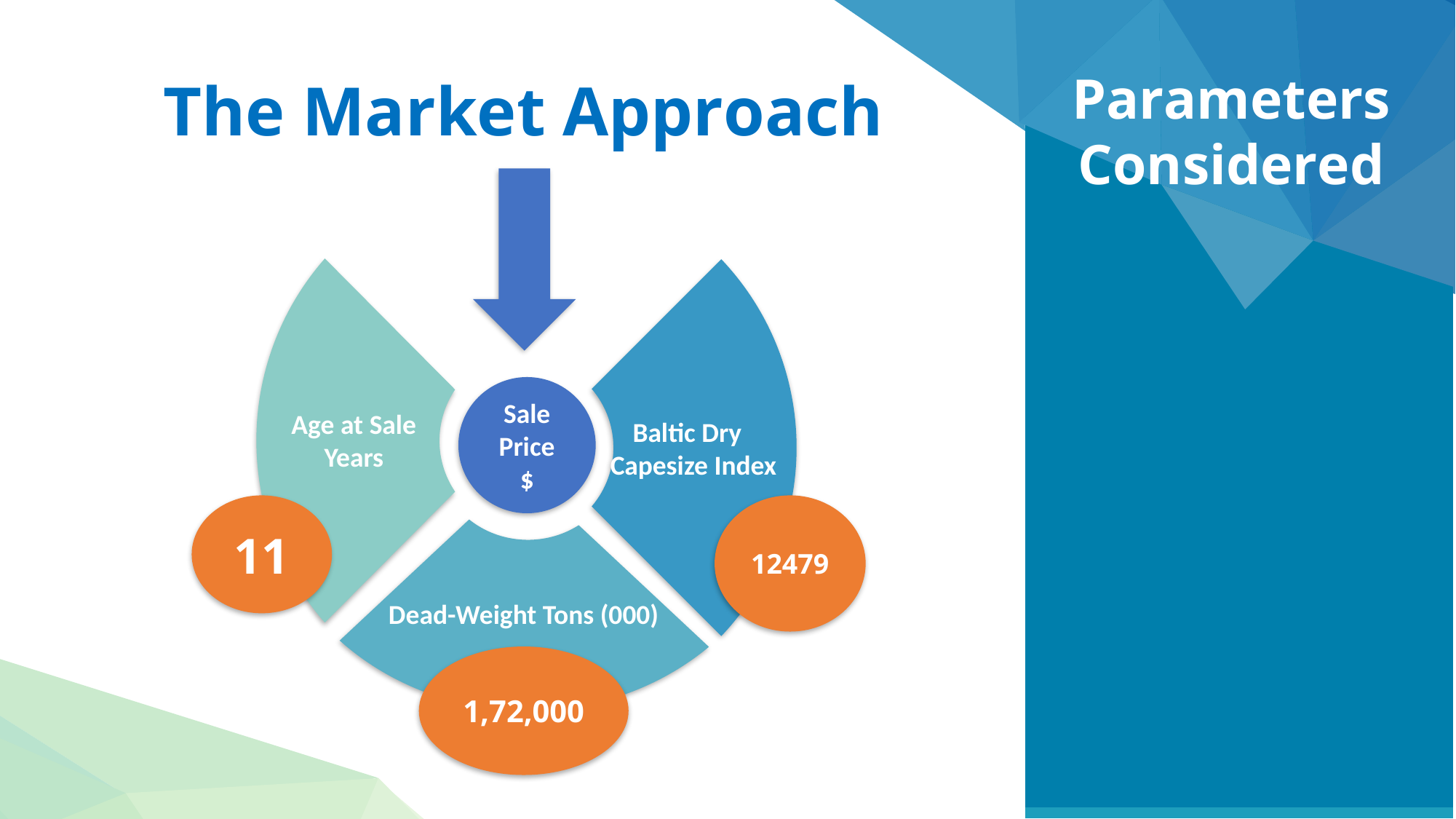

Parameters Considered
The Market Approach

Age at Sale
Years
Baltic Dry   Capesize Index
Sale Price $
11
12479
Dead-Weight Tons (000)

1,72,000